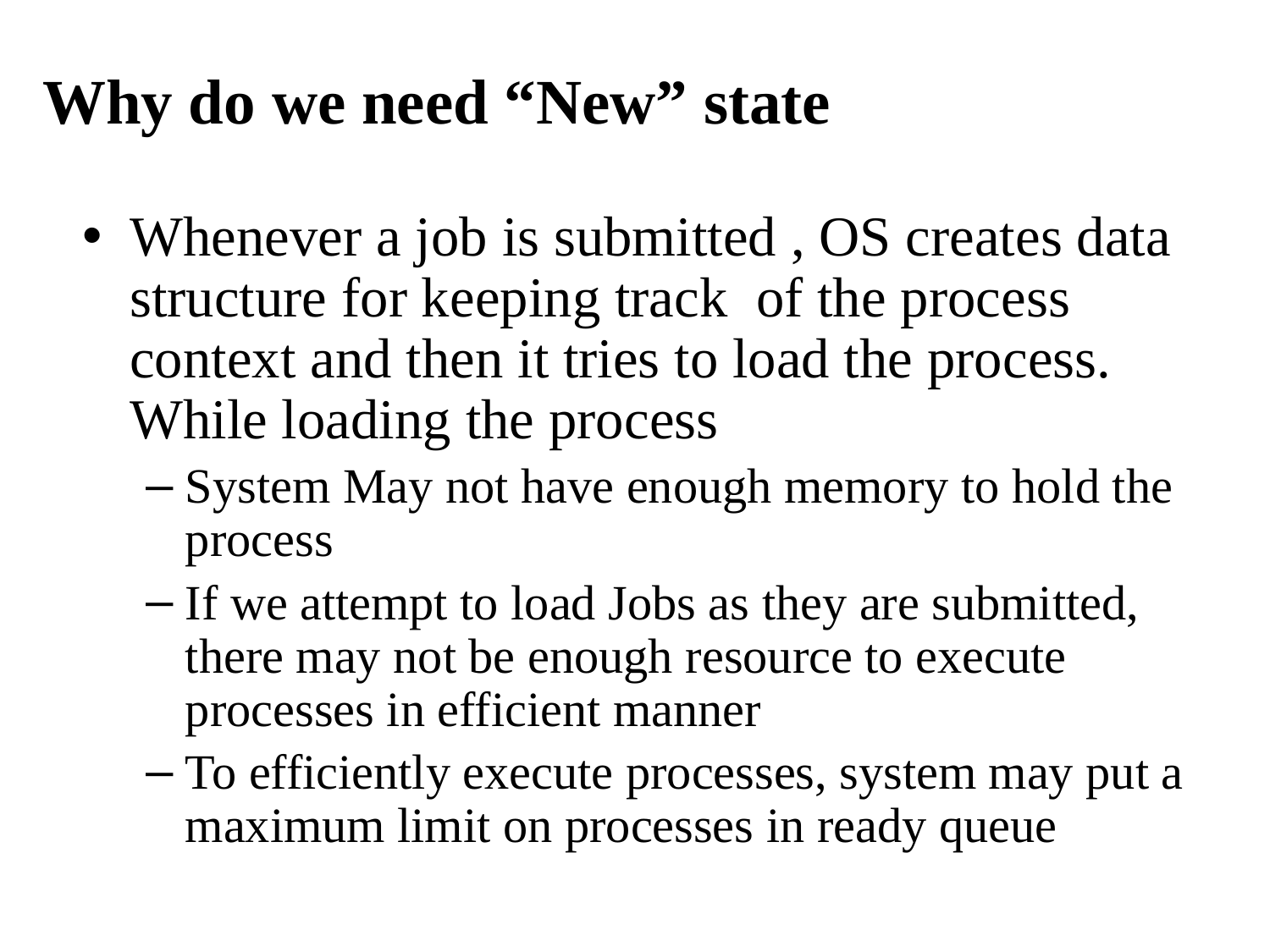

# Why do we need “New” state
Whenever a job is submitted , OS creates data structure for keeping track  of the process context and then it tries to load the process. While loading the process
System May not have enough memory to hold the process
If we attempt to load Jobs as they are submitted, there may not be enough resource to execute processes in efficient manner
To efficiently execute processes, system may put a maximum limit on processes in ready queue